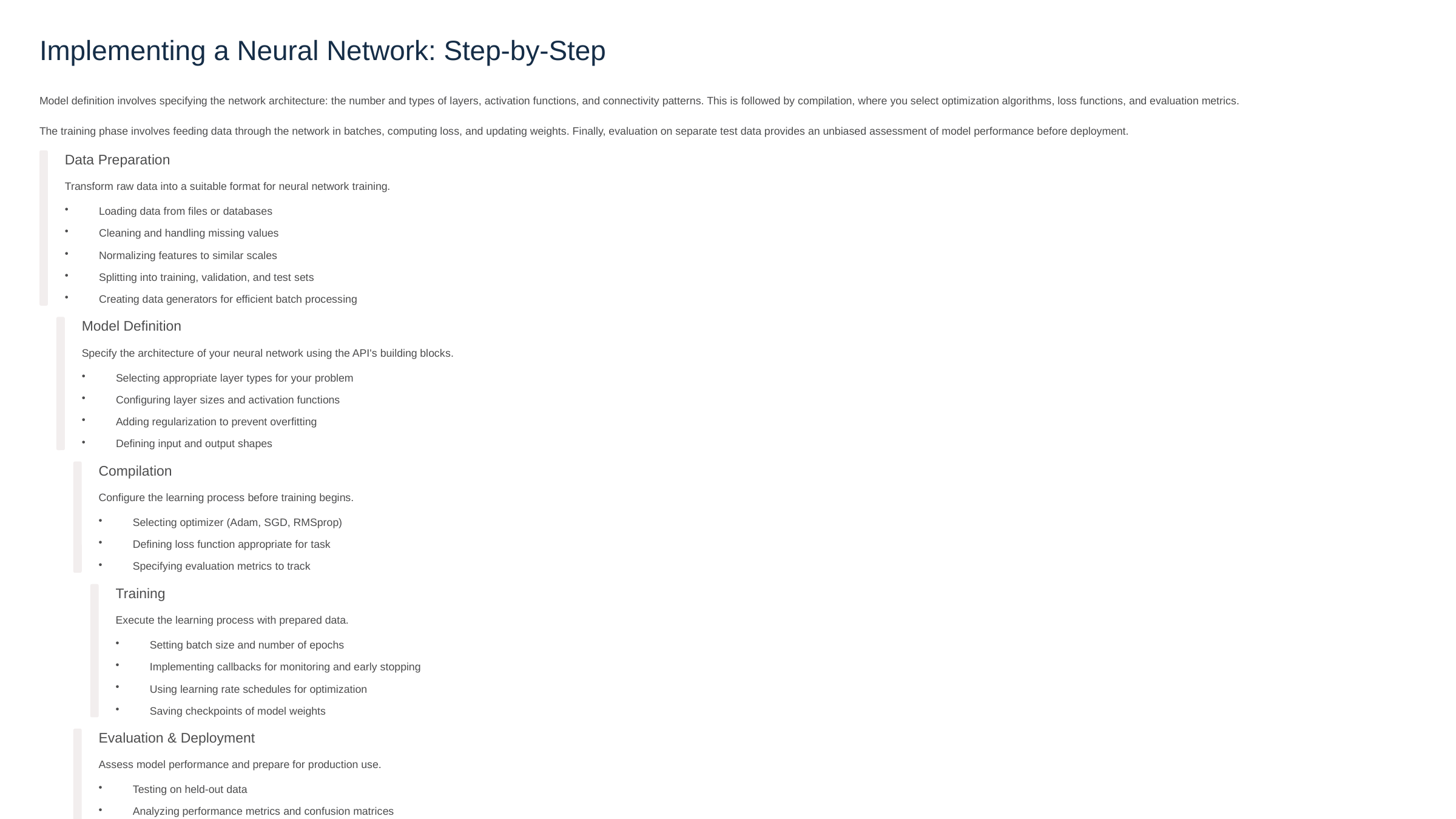

Implementing a Neural Network: Step-by-Step
Model definition involves specifying the network architecture: the number and types of layers, activation functions, and connectivity patterns. This is followed by compilation, where you select optimization algorithms, loss functions, and evaluation metrics.
The training phase involves feeding data through the network in batches, computing loss, and updating weights. Finally, evaluation on separate test data provides an unbiased assessment of model performance before deployment.

Data Preparation
Transform raw data into a suitable format for neural network training.
Loading data from files or databases
Cleaning and handling missing values
Normalizing features to similar scales
Splitting into training, validation, and test sets
Creating data generators for efficient batch processing

Model Definition
Specify the architecture of your neural network using the API's building blocks.
Selecting appropriate layer types for your problem
Configuring layer sizes and activation functions
Adding regularization to prevent overfitting
Defining input and output shapes

Compilation
Configure the learning process before training begins.
Selecting optimizer (Adam, SGD, RMSprop)
Defining loss function appropriate for task
Specifying evaluation metrics to track

Training
Execute the learning process with prepared data.
Setting batch size and number of epochs
Implementing callbacks for monitoring and early stopping
Using learning rate schedules for optimization
Saving checkpoints of model weights

Evaluation & Deployment
Assess model performance and prepare for production use.
Testing on held-out data
Analyzing performance metrics and confusion matrices
Exporting model for deployment
Implementing inference pipelines